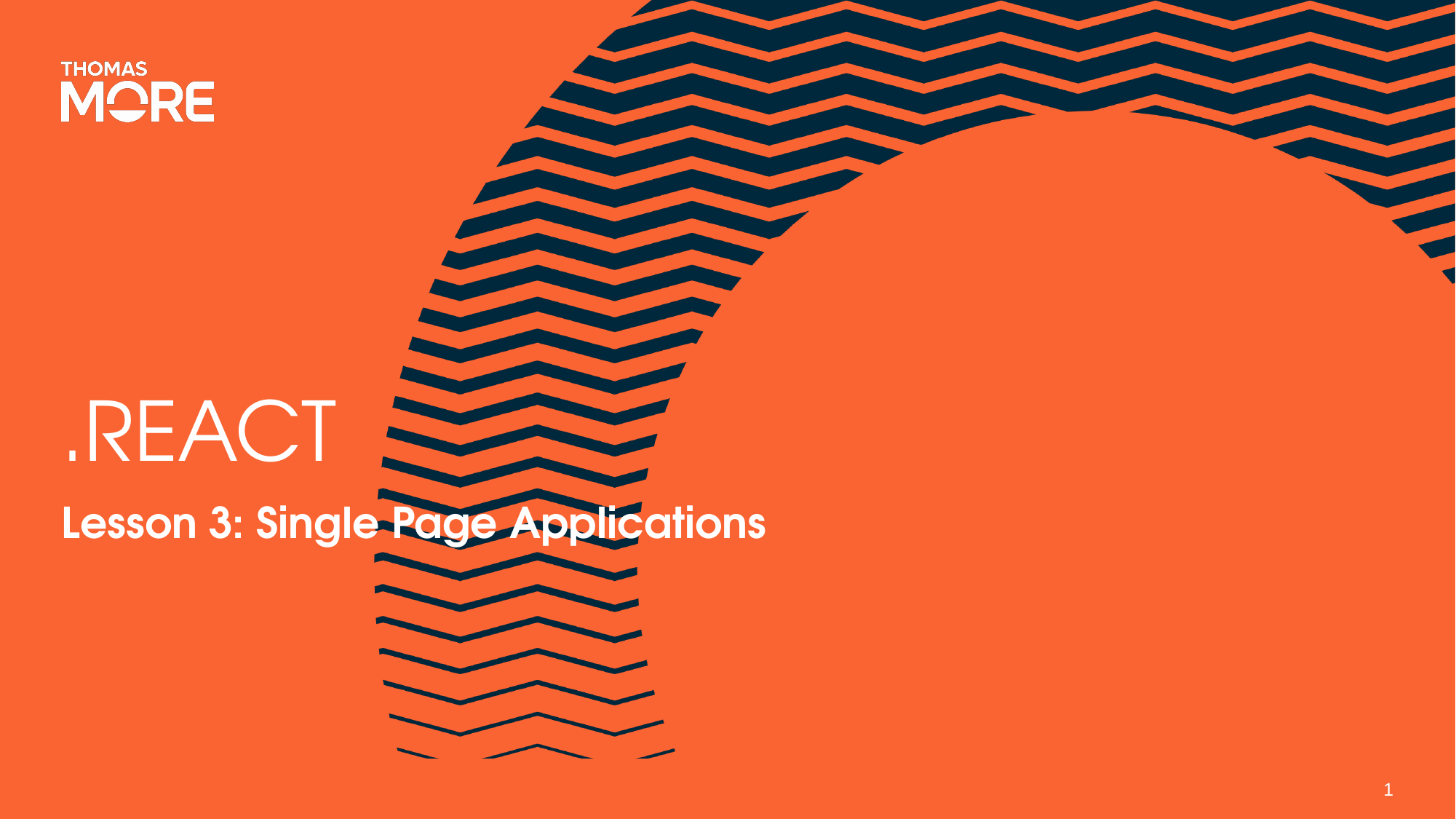

# .REACT
Lesson 3: Single Page Applications
1